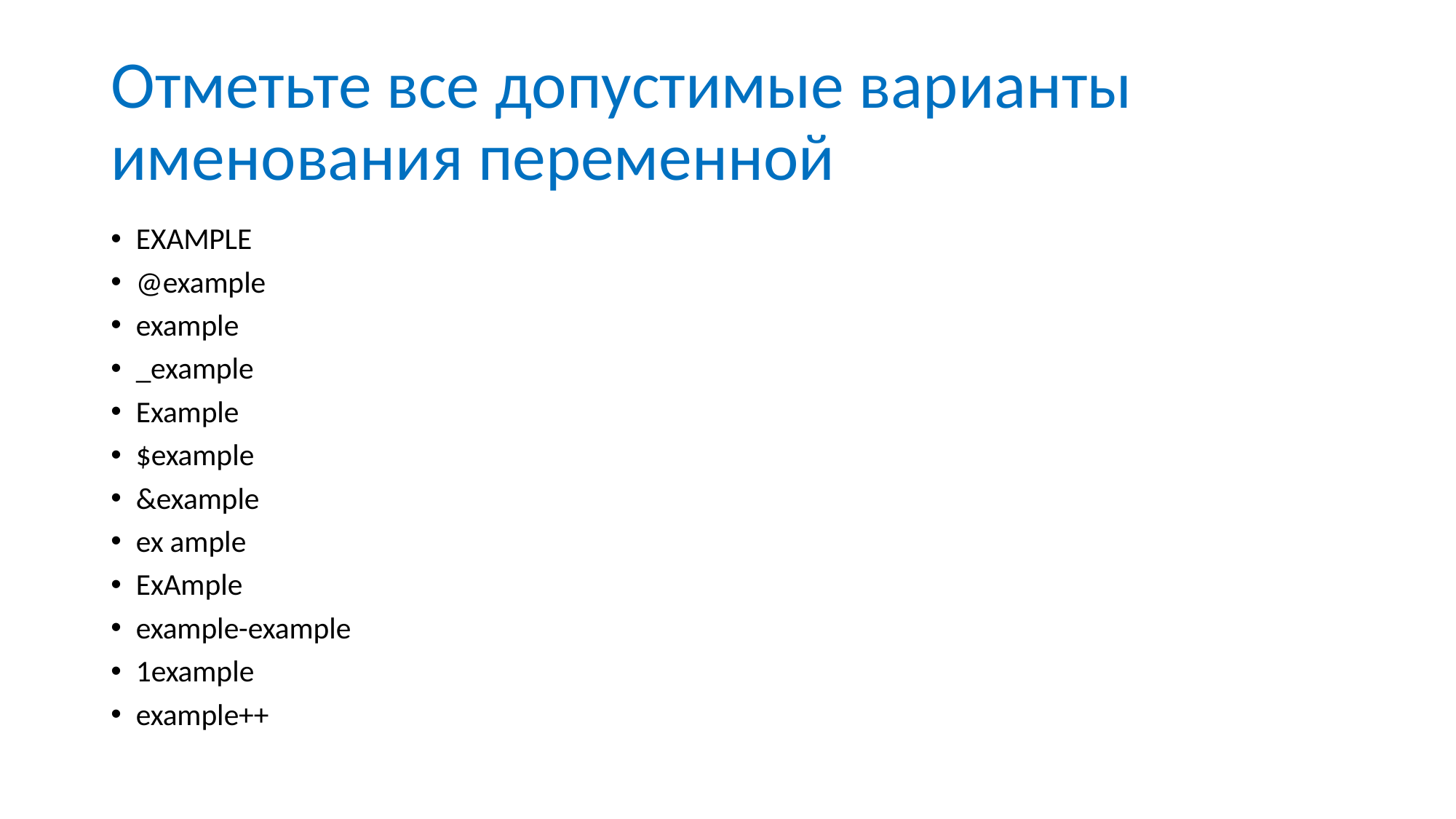

# Отметьте все допустимые варианты именования переменной
EXAMPLE
@example
example
_example
Example
$example
&example
ex ample
ExAmple
example-example
1example
example++